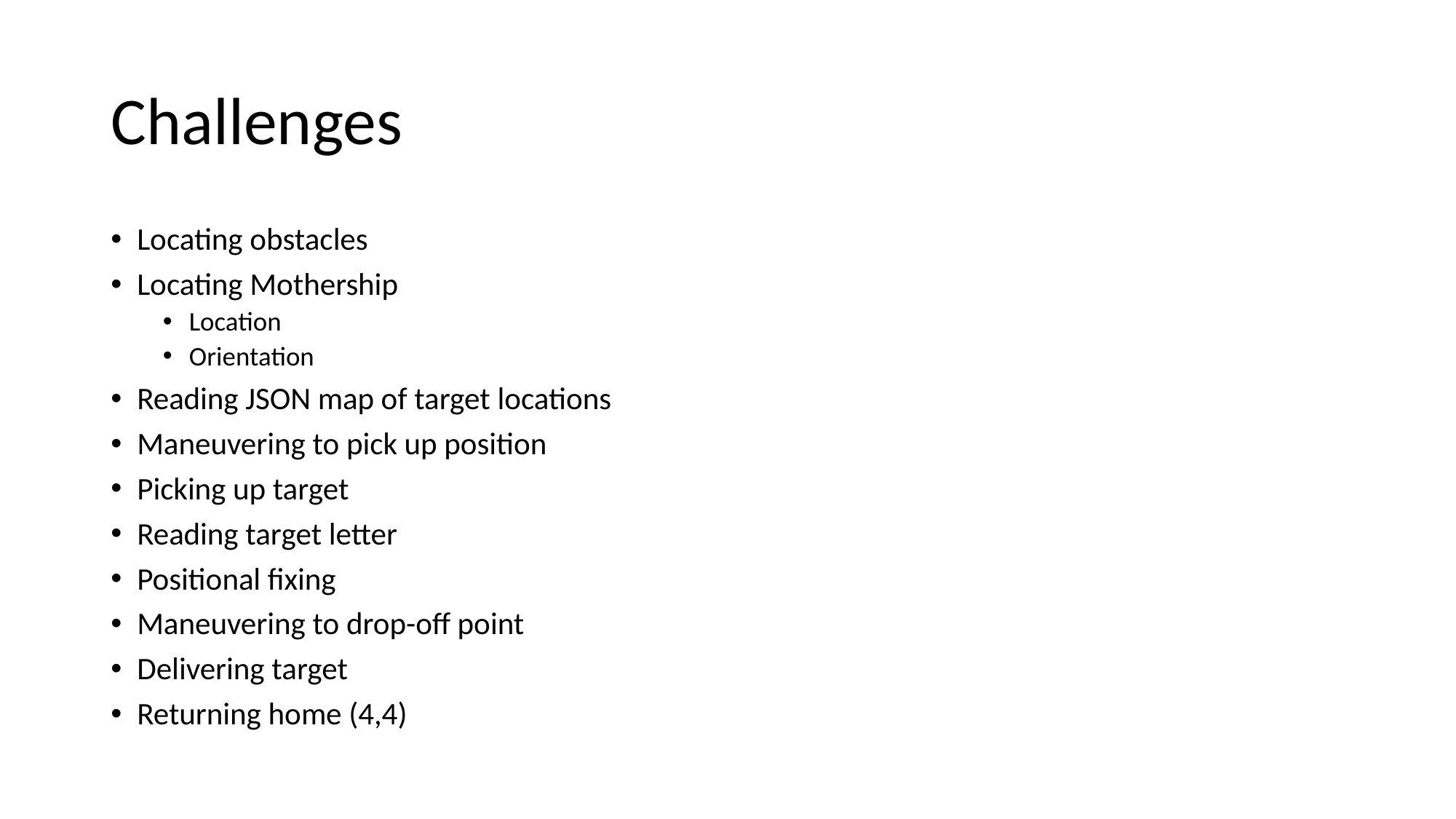

# Challenges
Locating obstacles
Locating Mothership
Location
Orientation
Reading JSON map of target locations
Maneuvering to pick up position
Picking up target
Reading target letter
Positional fixing
Maneuvering to drop-off point
Delivering target
Returning home (4,4)